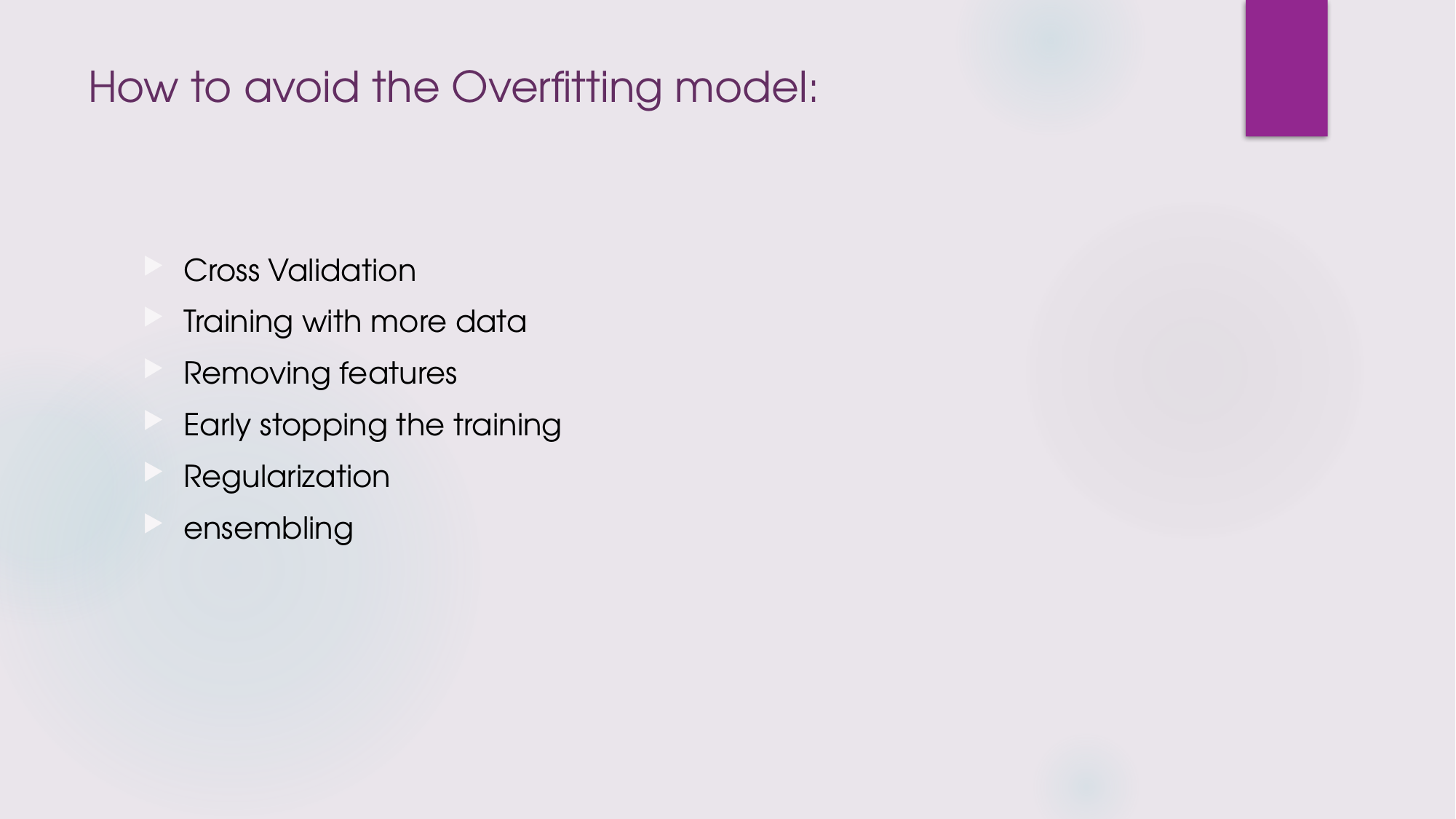

# How to avoid the Overfitting model:
Cross Validation
Training with more data
Removing features
Early stopping the training
Regularization
ensembling